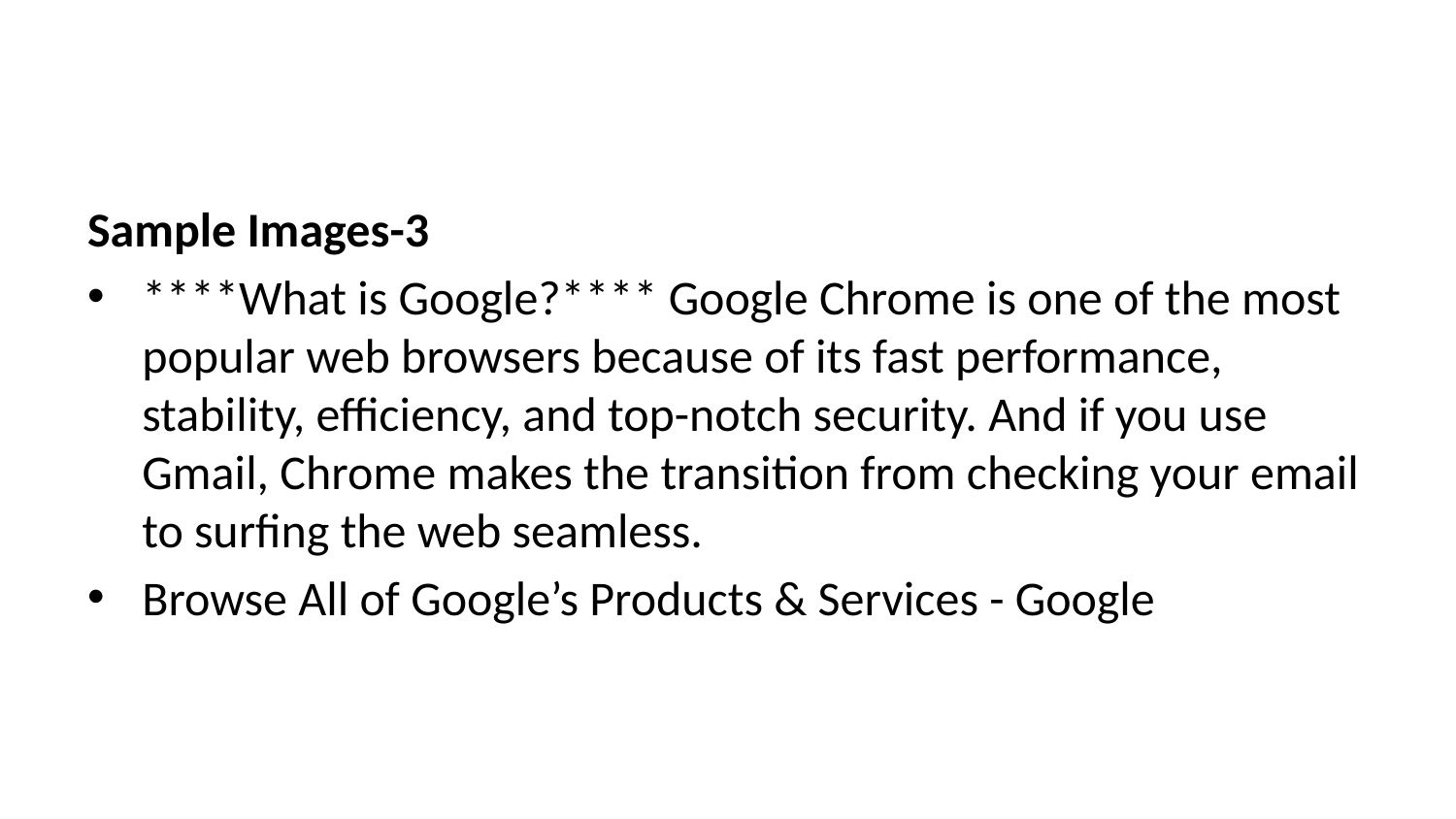

Sample Images-3
****What is Google?**** Google Chrome is one of the most popular web browsers because of its fast performance, stability, efficiency, and top-notch security. And if you use Gmail, Chrome makes the transition from checking your email to surfing the web seamless.
Browse All of Google’s Products & Services - Google